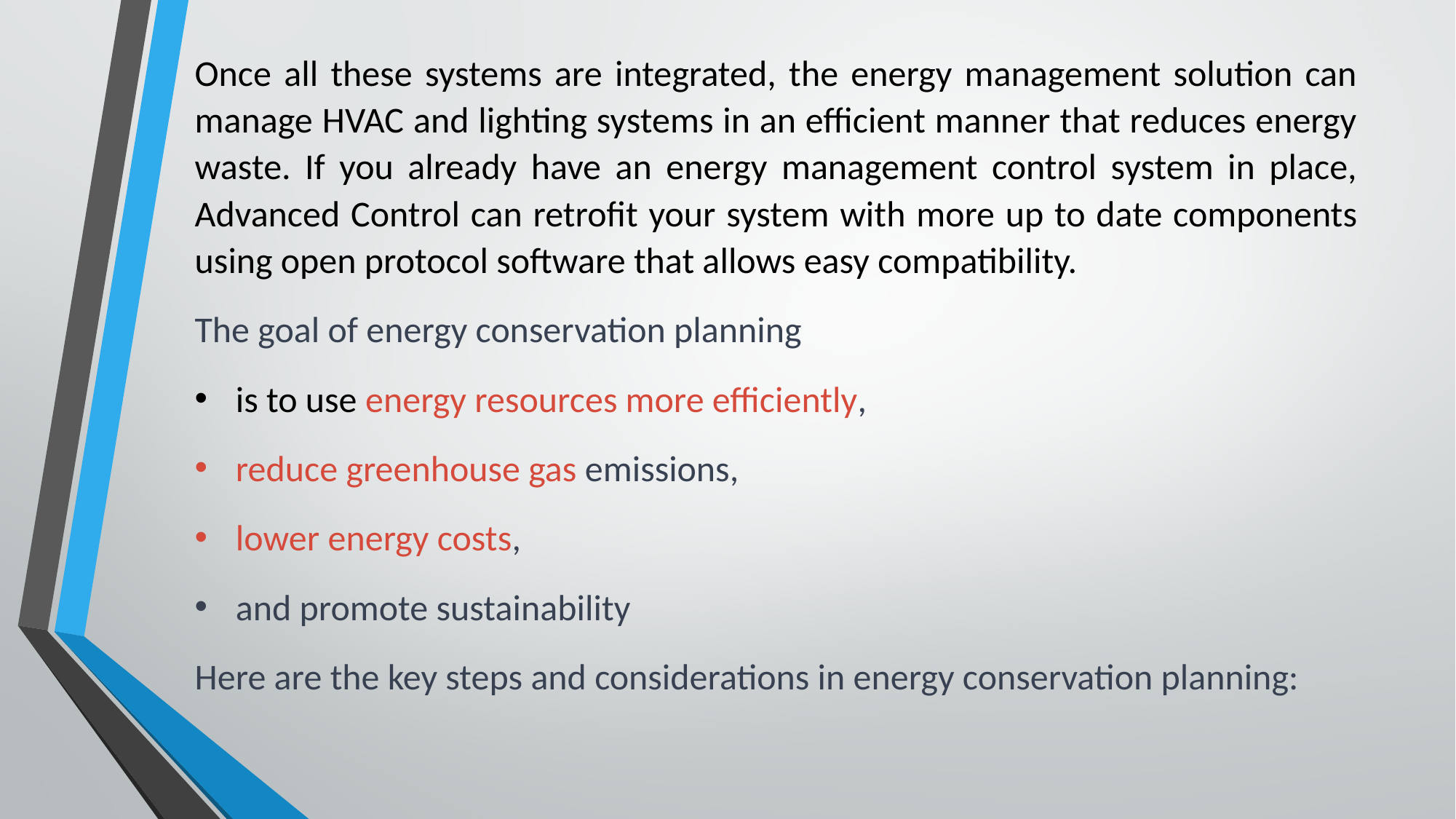

Once all these systems are integrated, the energy management solution can manage HVAC and lighting systems in an efficient manner that reduces energy waste. If you already have an energy management control system in place, Advanced Control can retrofit your system with more up to date components using open protocol software that allows easy compatibility.
The goal of energy conservation planning
is to use energy resources more efficiently,
reduce greenhouse gas emissions,
lower energy costs,
and promote sustainability
Here are the key steps and considerations in energy conservation planning: